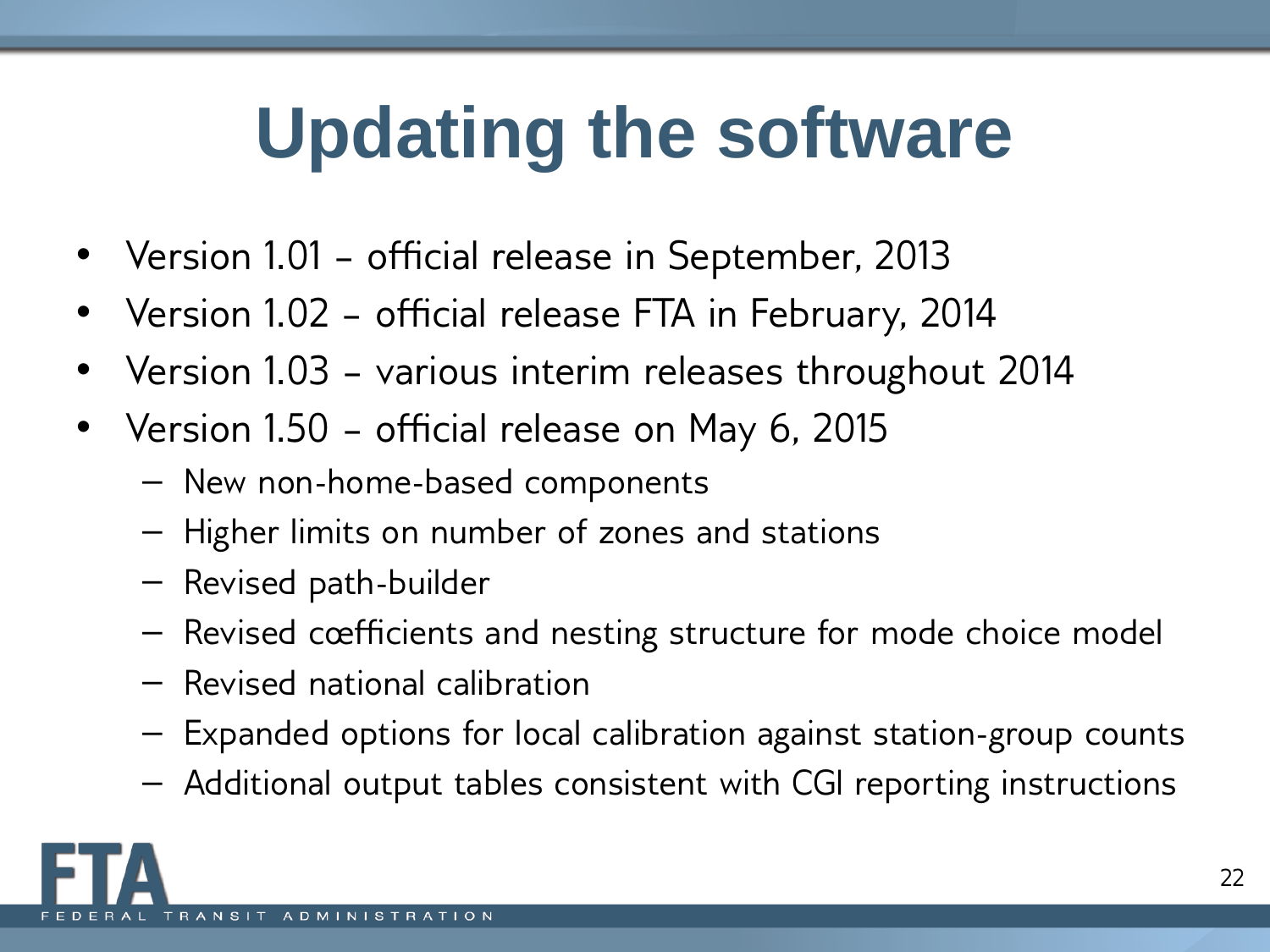

# Updating the software
Version 1.01 – official release in September, 2013
Version 1.02 – official release FTA in February, 2014
Version 1.03 – various interim releases throughout 2014
Version 1.50 – official release on May 6, 2015
New non-home-based components
Higher limits on number of zones and stations
Revised path-builder
Revised coefficients and nesting structure for mode choice model
Revised national calibration
Expanded options for local calibration against station-group counts
Additional output tables consistent with CGI reporting instructions